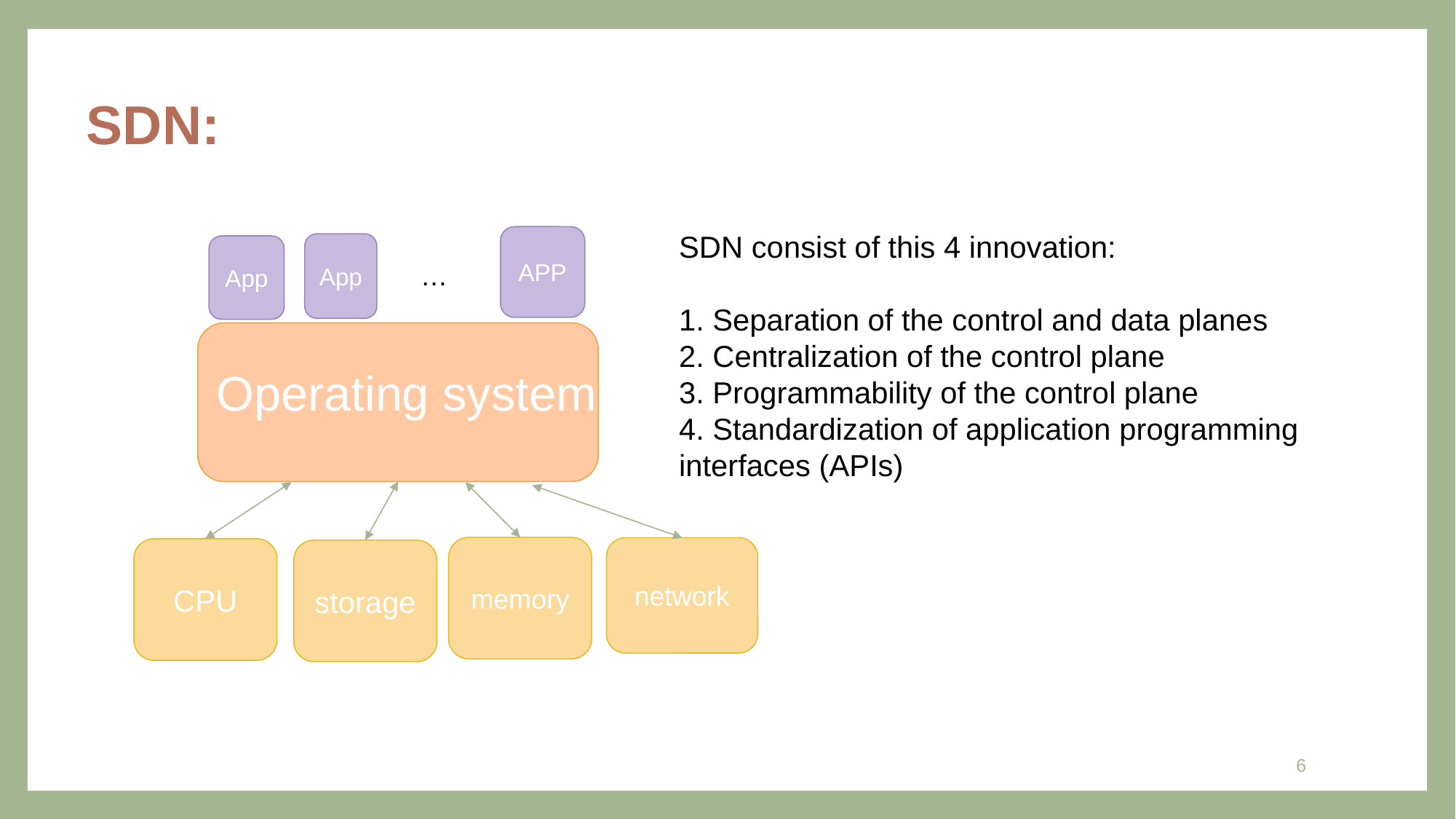

SDN:
SDN consist of this 4 innovation:

1. Separation of the control and data planes
2. Centralization of the control plane
3. Programmability of the control plane
4. Standardization of application programming interfaces (APIs)

APP
App
App
…

Operating system
memory
network
CPU
storage
6